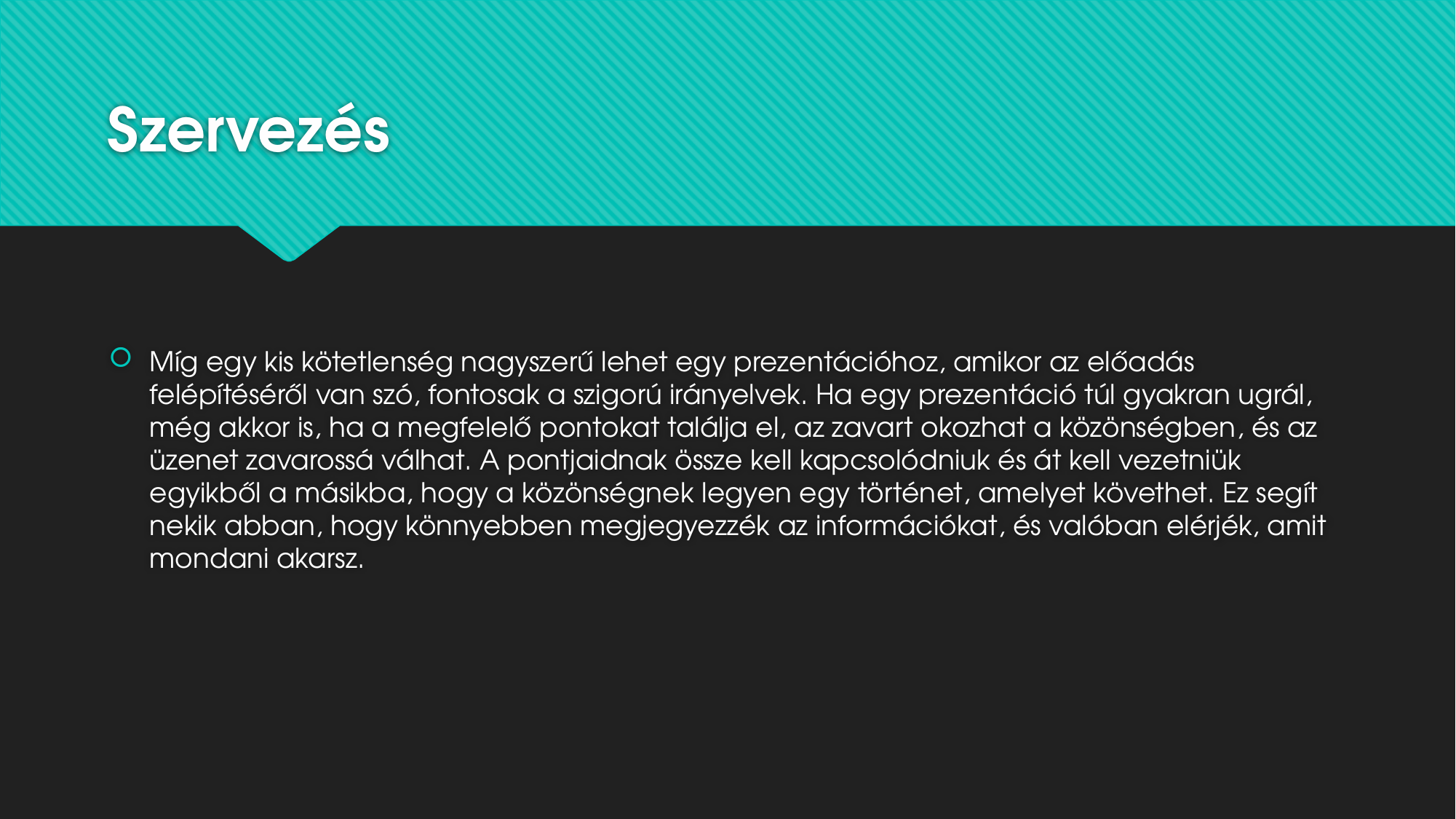

# Szervezés
Míg egy kis kötetlenség nagyszerű lehet egy prezentációhoz, amikor az előadás felépítéséről van szó, fontosak a szigorú irányelvek. Ha egy prezentáció túl gyakran ugrál, még akkor is, ha a megfelelő pontokat találja el, az zavart okozhat a közönségben, és az üzenet zavarossá válhat. A pontjaidnak össze kell kapcsolódniuk és át kell vezetniük egyikből a másikba, hogy a közönségnek legyen egy történet, amelyet követhet. Ez segít nekik abban, hogy könnyebben megjegyezzék az információkat, és valóban elérjék, amit mondani akarsz.